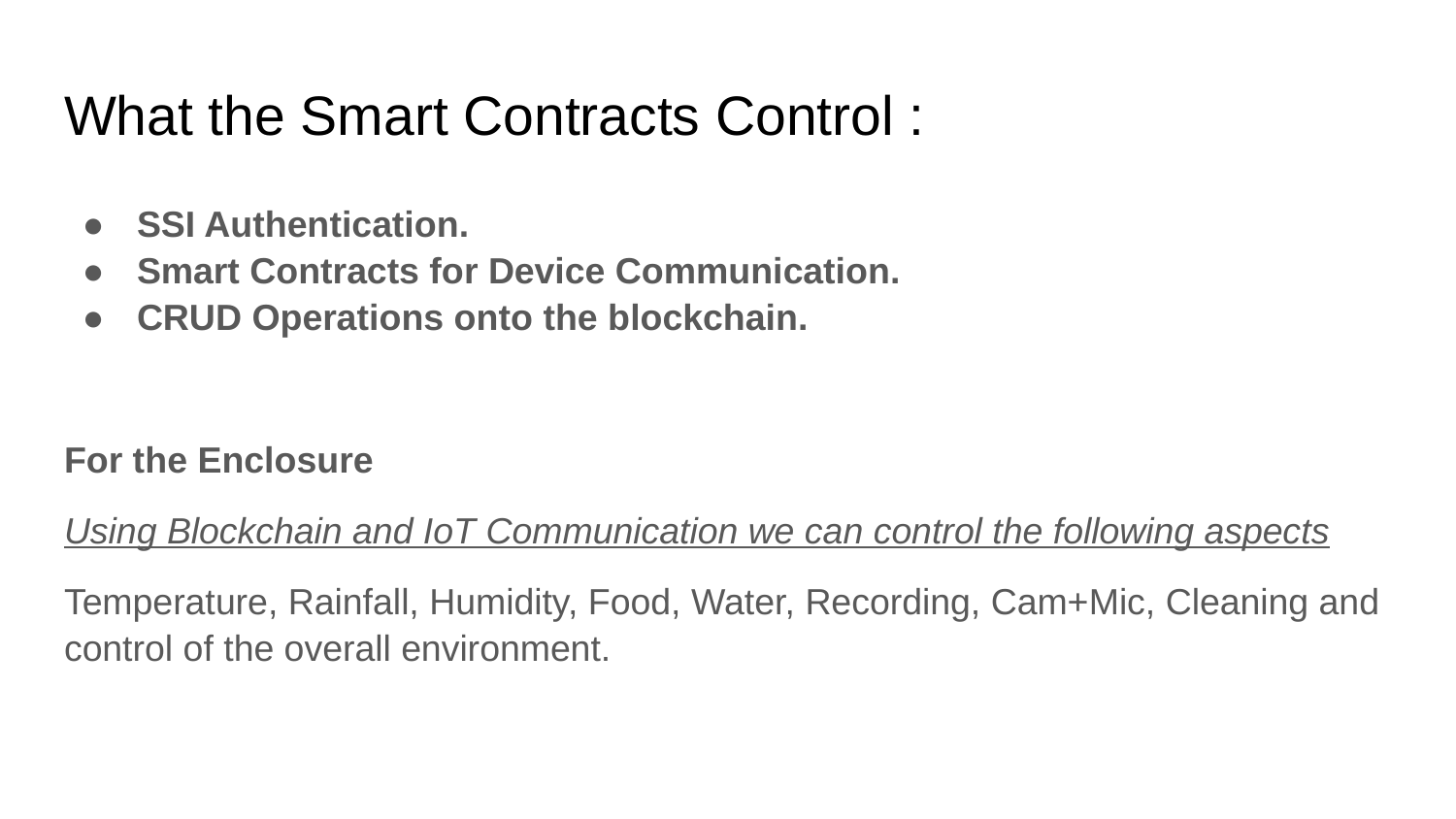

# What the Smart Contracts Control :
SSI Authentication.
Smart Contracts for Device Communication.
CRUD Operations onto the blockchain.

For the Enclosure
Using Blockchain and IoT Communication we can control the following aspects
Temperature, Rainfall, Humidity, Food, Water, Recording, Cam+Mic, Cleaning and control of the overall environment.